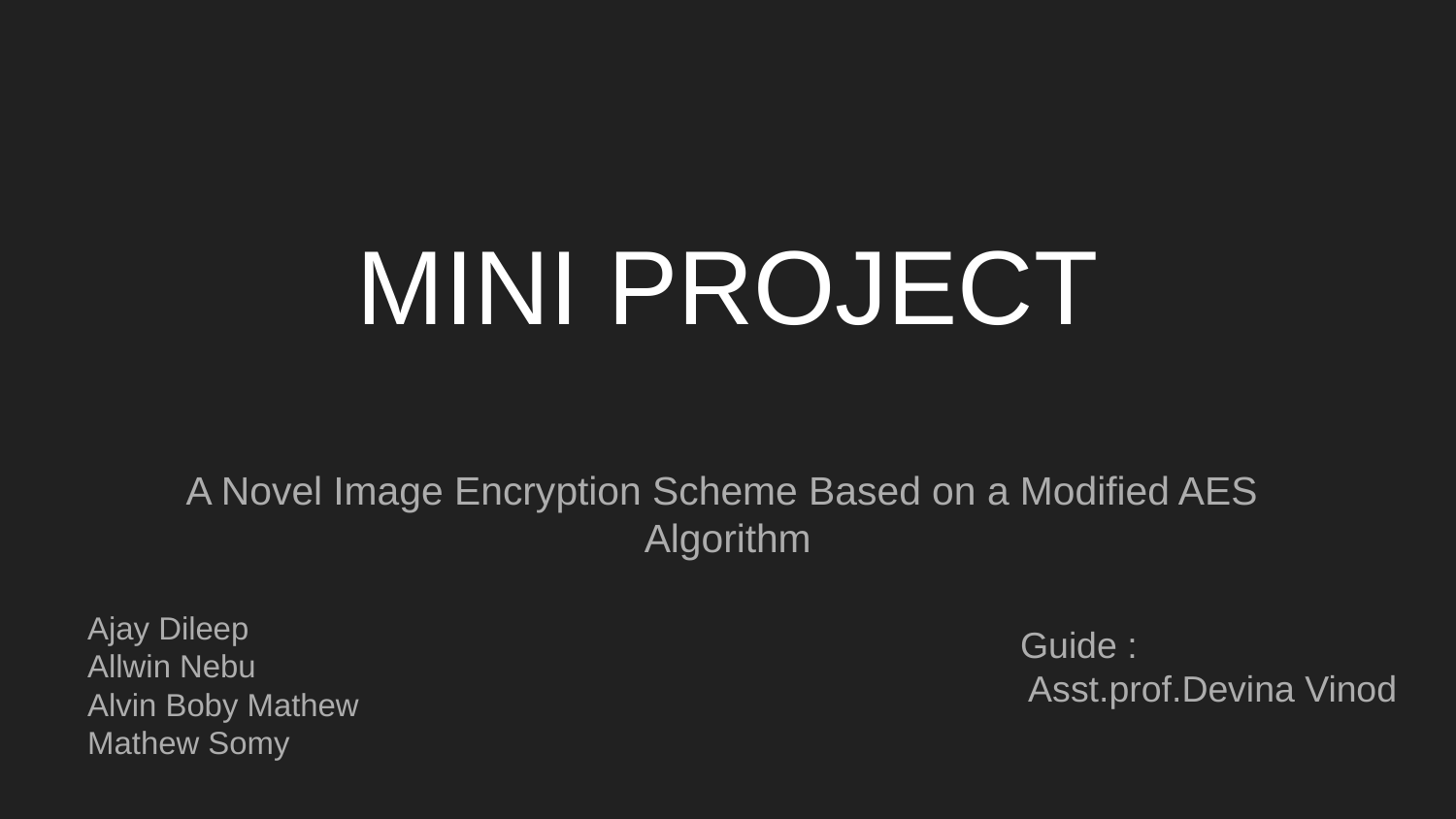

# MINI PROJECT
A Novel Image Encryption Scheme Based on a Modified AES
Algorithm
Ajay Dileep
Allwin Nebu
Alvin Boby Mathew
Mathew Somy
Guide :
 Asst.prof.Devina Vinod